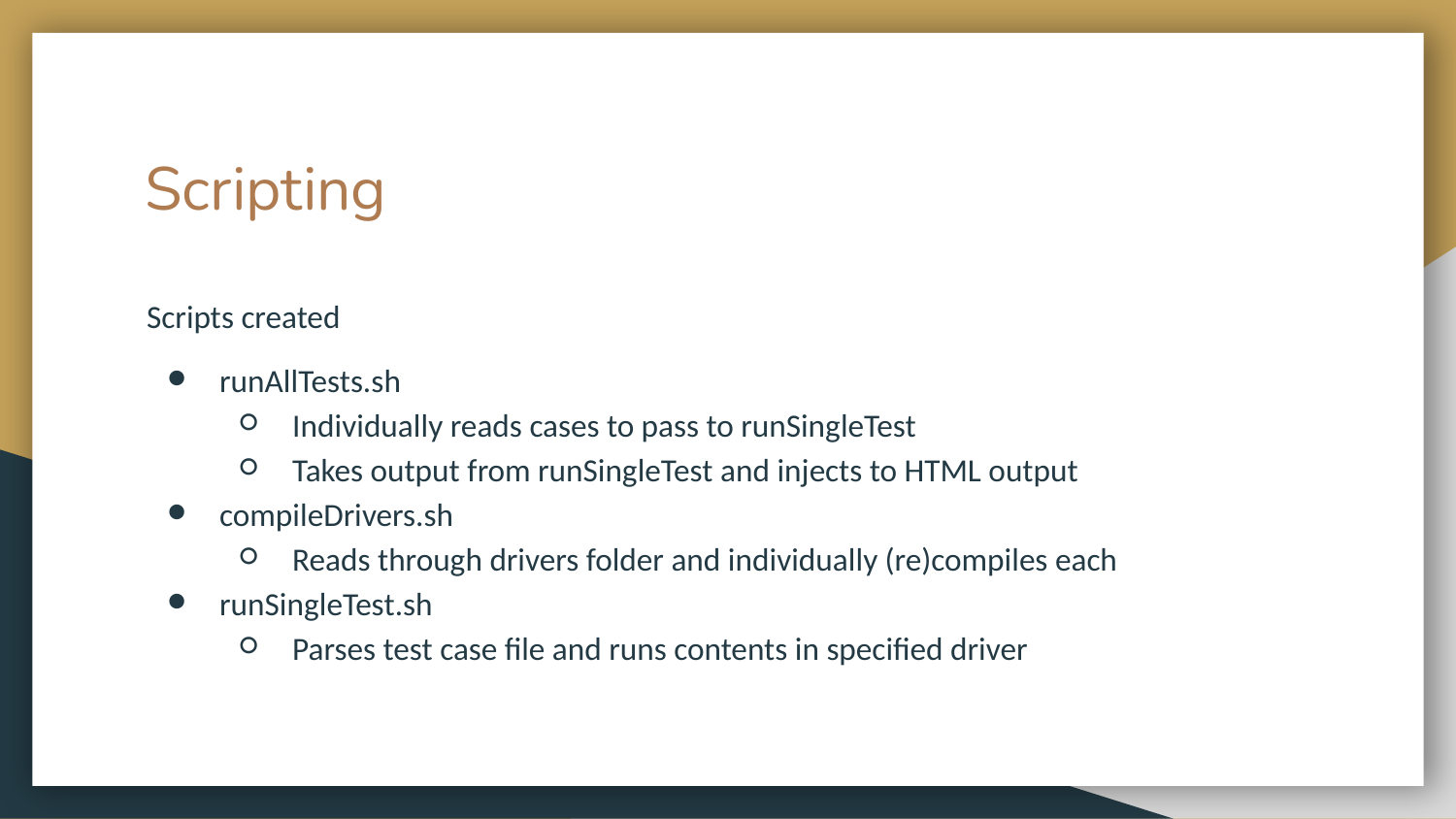

# Scripting
Scripts created
runAllTests.sh
Individually reads cases to pass to runSingleTest
Takes output from runSingleTest and injects to HTML output
compileDrivers.sh
Reads through drivers folder and individually (re)compiles each
runSingleTest.sh
Parses test case file and runs contents in specified driver